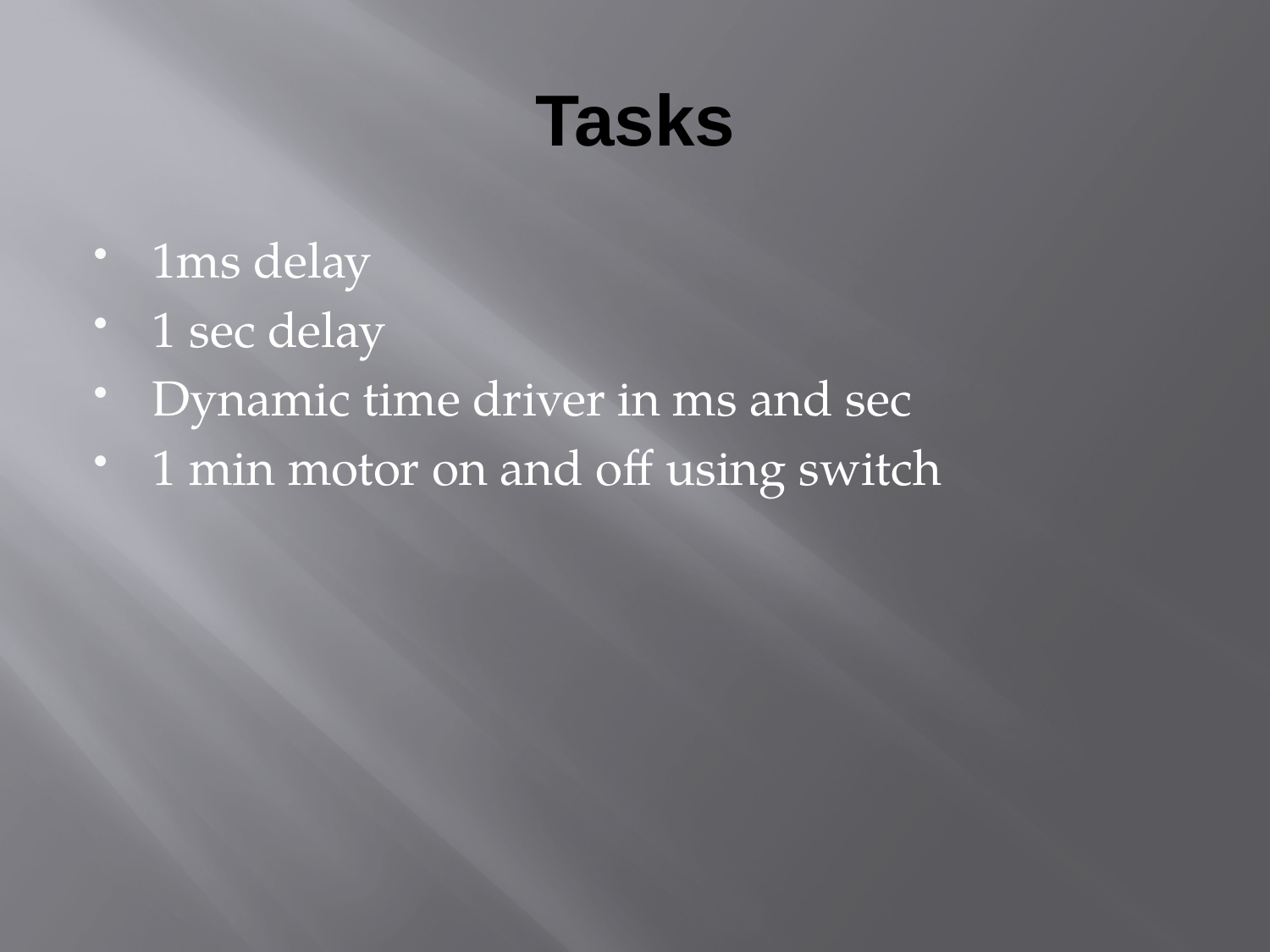

# Tasks
1ms delay
1 sec delay
Dynamic time driver in ms and sec
1 min motor on and off using switch